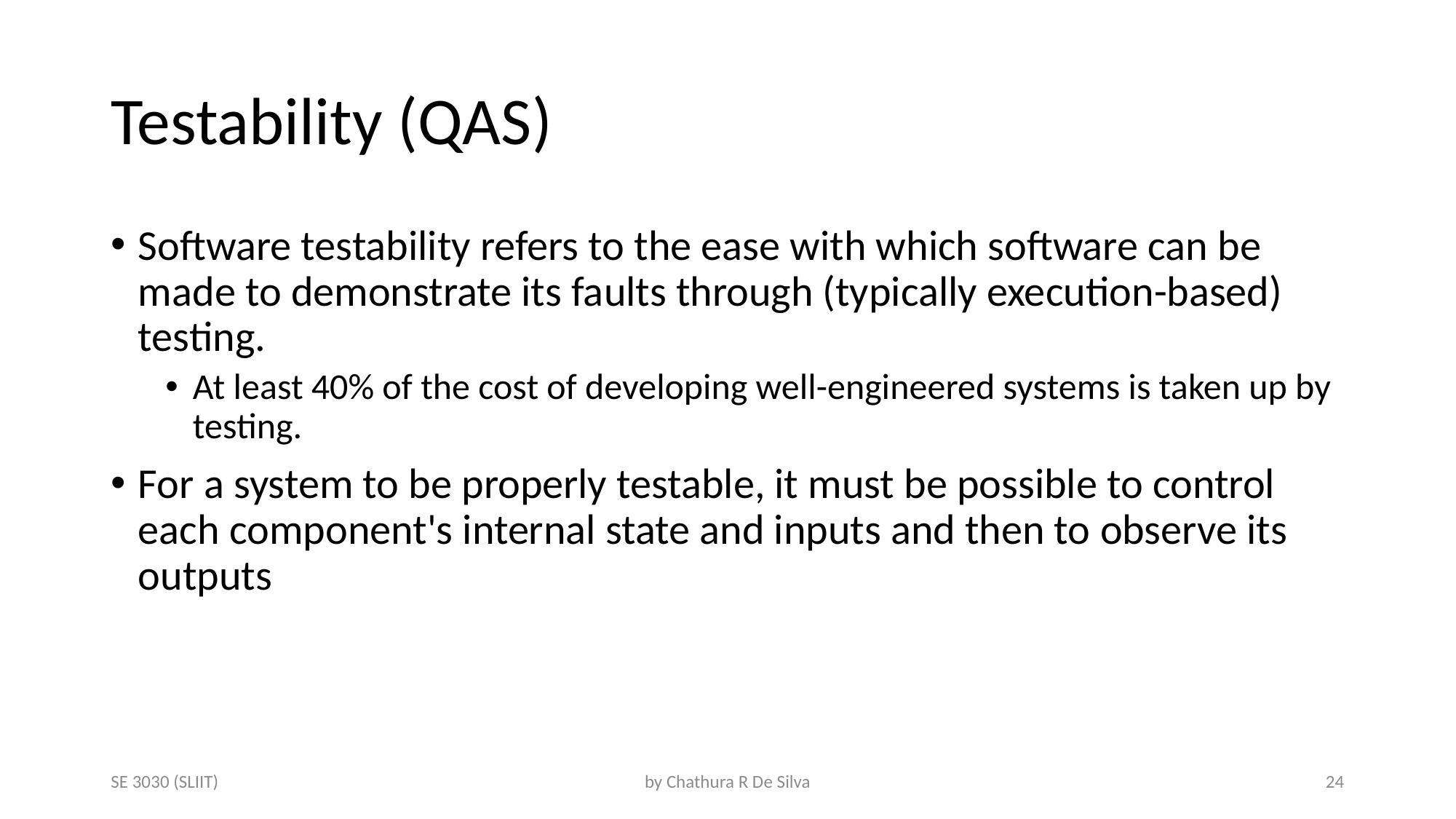

# Testability (QAS)
Software testability refers to the ease with which software can be made to demonstrate its faults through (typically execution-based) testing.
At least 40% of the cost of developing well-engineered systems is taken up by testing.
For a system to be properly testable, it must be possible to control each component's internal state and inputs and then to observe its outputs
SE 3030 (SLIIT)
by Chathura R De Silva
24